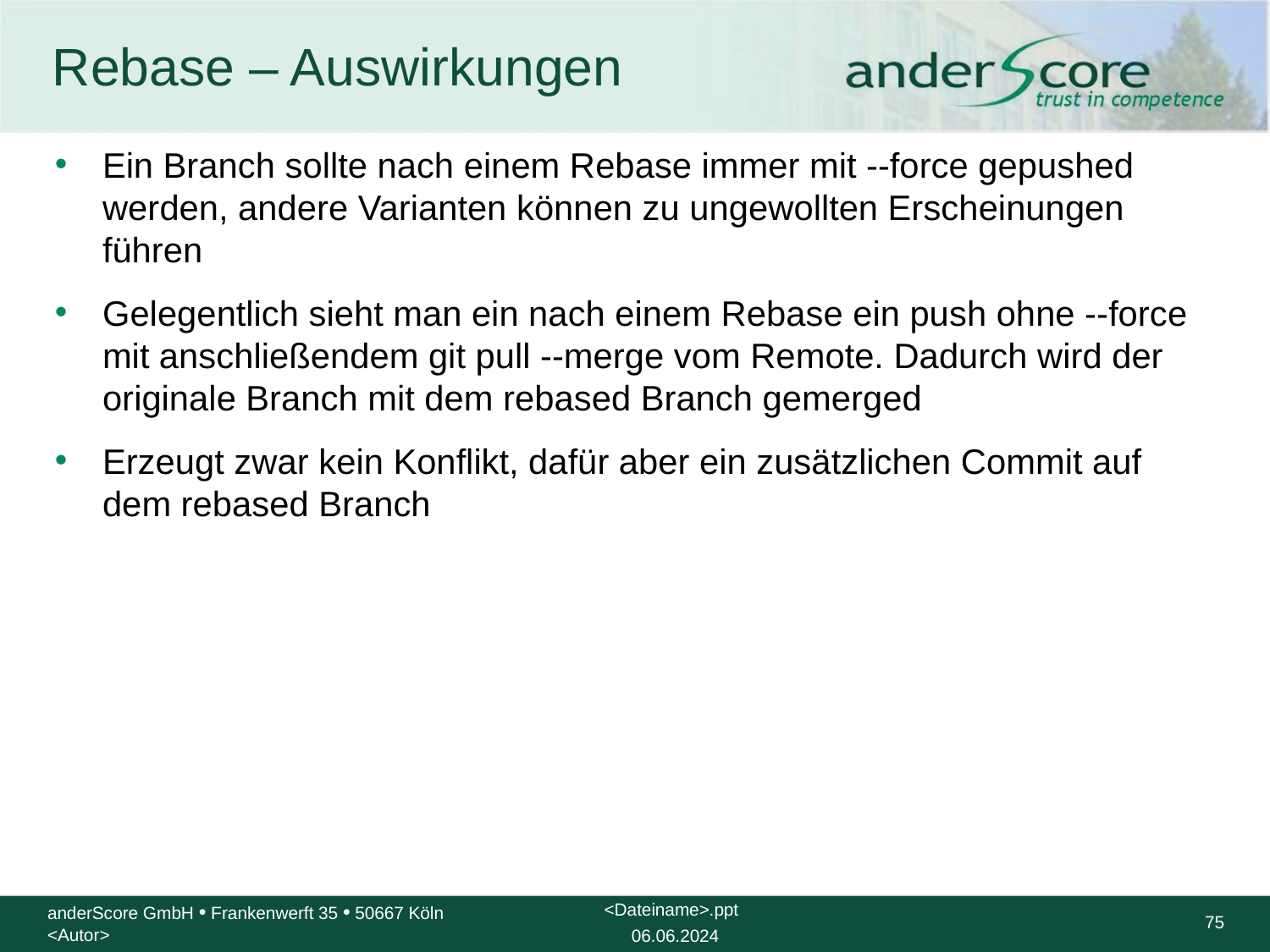

# Rebase – Auswirkungen
Ein Branch sollte nach einem Rebase immer mit --force gepushed werden, andere Varianten können zu ungewollten Erscheinungen führen
Gelegentlich sieht man ein nach einem Rebase ein push ohne --force mit anschließendem git pull --merge vom Remote. Dadurch wird der originale Branch mit dem rebased Branch gemerged
Erzeugt zwar kein Konflikt, dafür aber ein zusätzlichen Commit auf dem rebased Branch